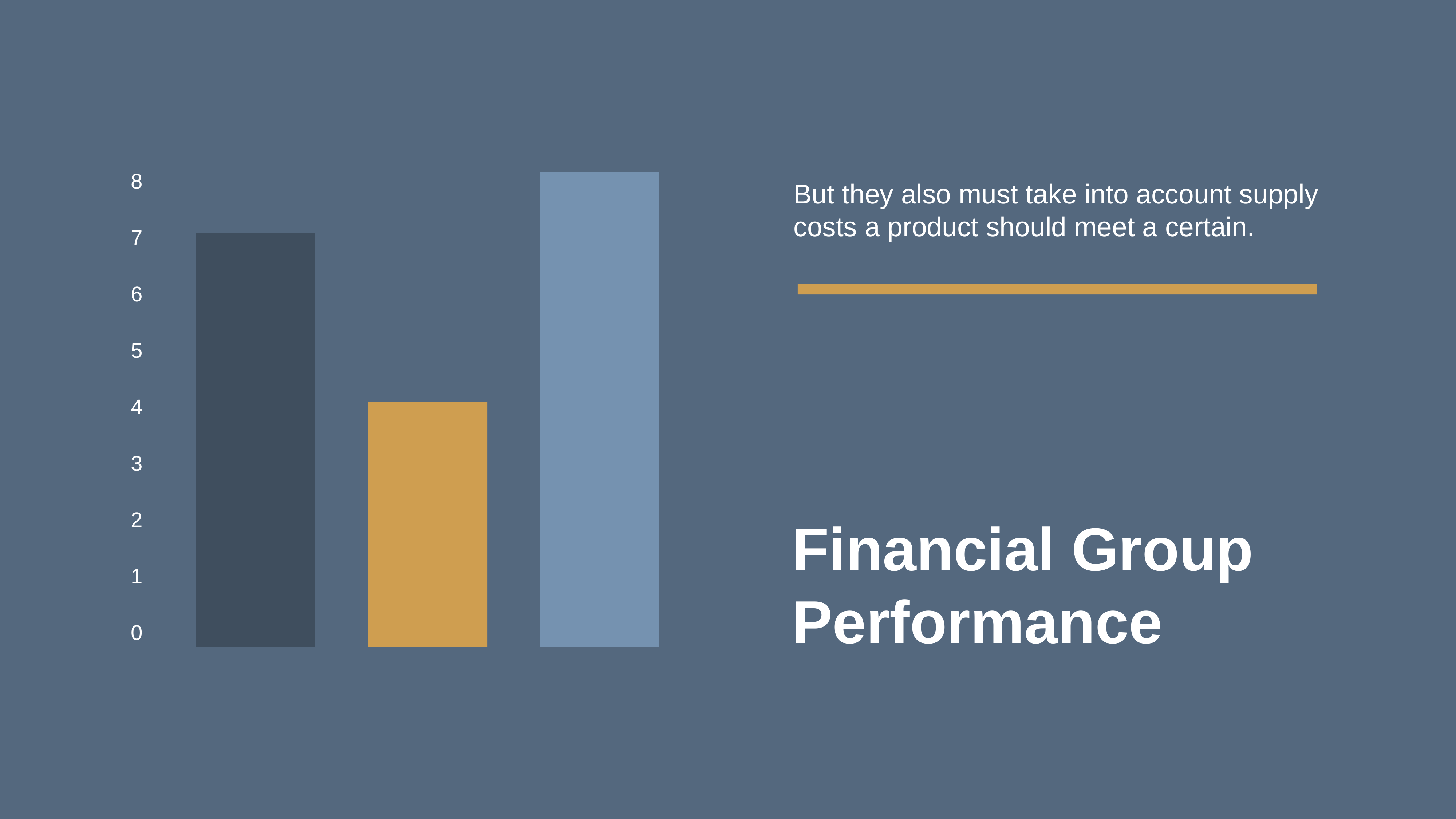

8
7
6
5
4
3
2
1
0

But they also must take into account supply costs a product should meet a certain.

Financial Group Performance